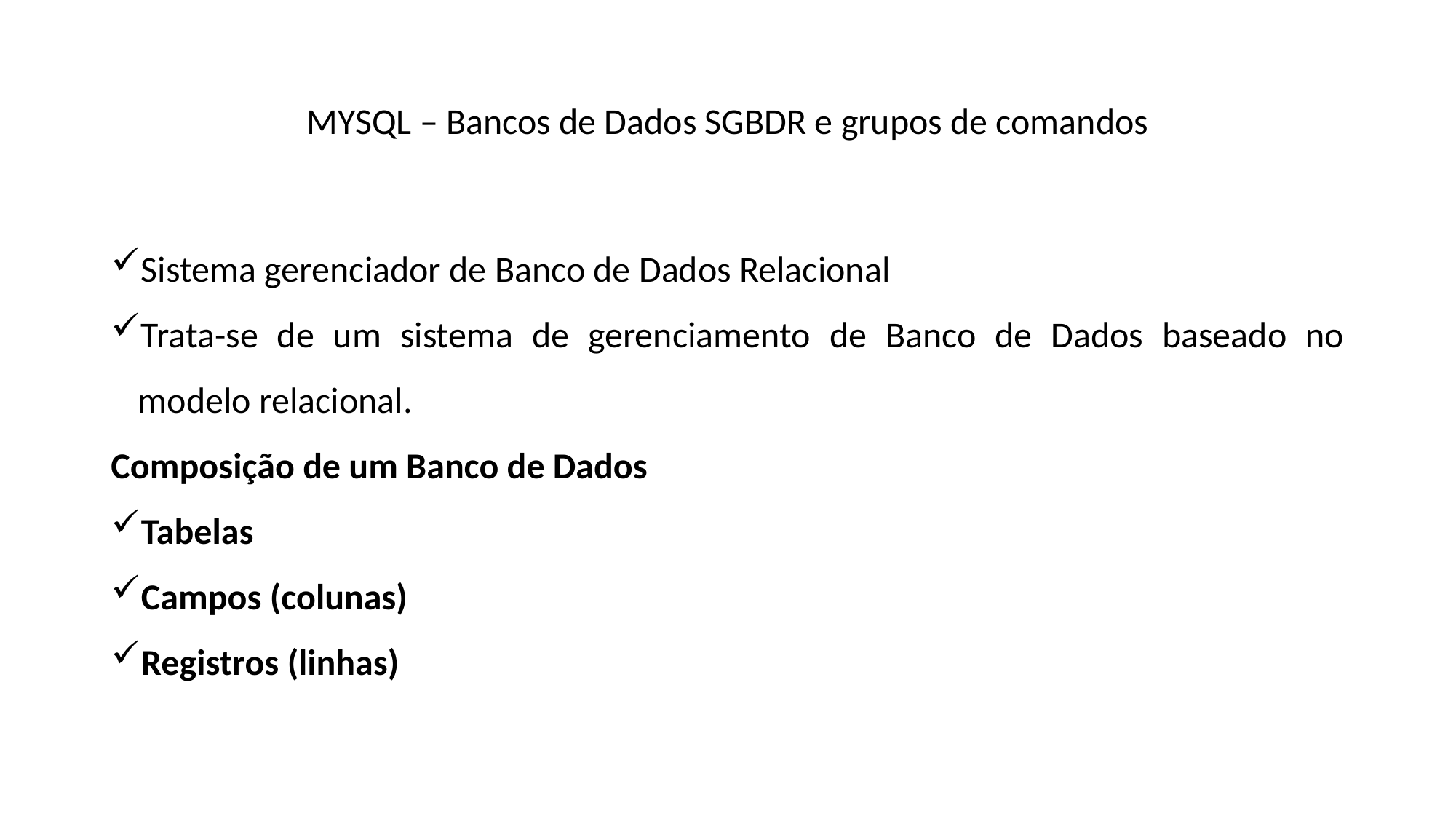

# MYSQL – Bancos de Dados SGBDR e grupos de comandos
Sistema gerenciador de Banco de Dados Relacional
Trata-se de um sistema de gerenciamento de Banco de Dados baseado no modelo relacional.
Composição de um Banco de Dados
Tabelas
Campos (colunas)
Registros (linhas)